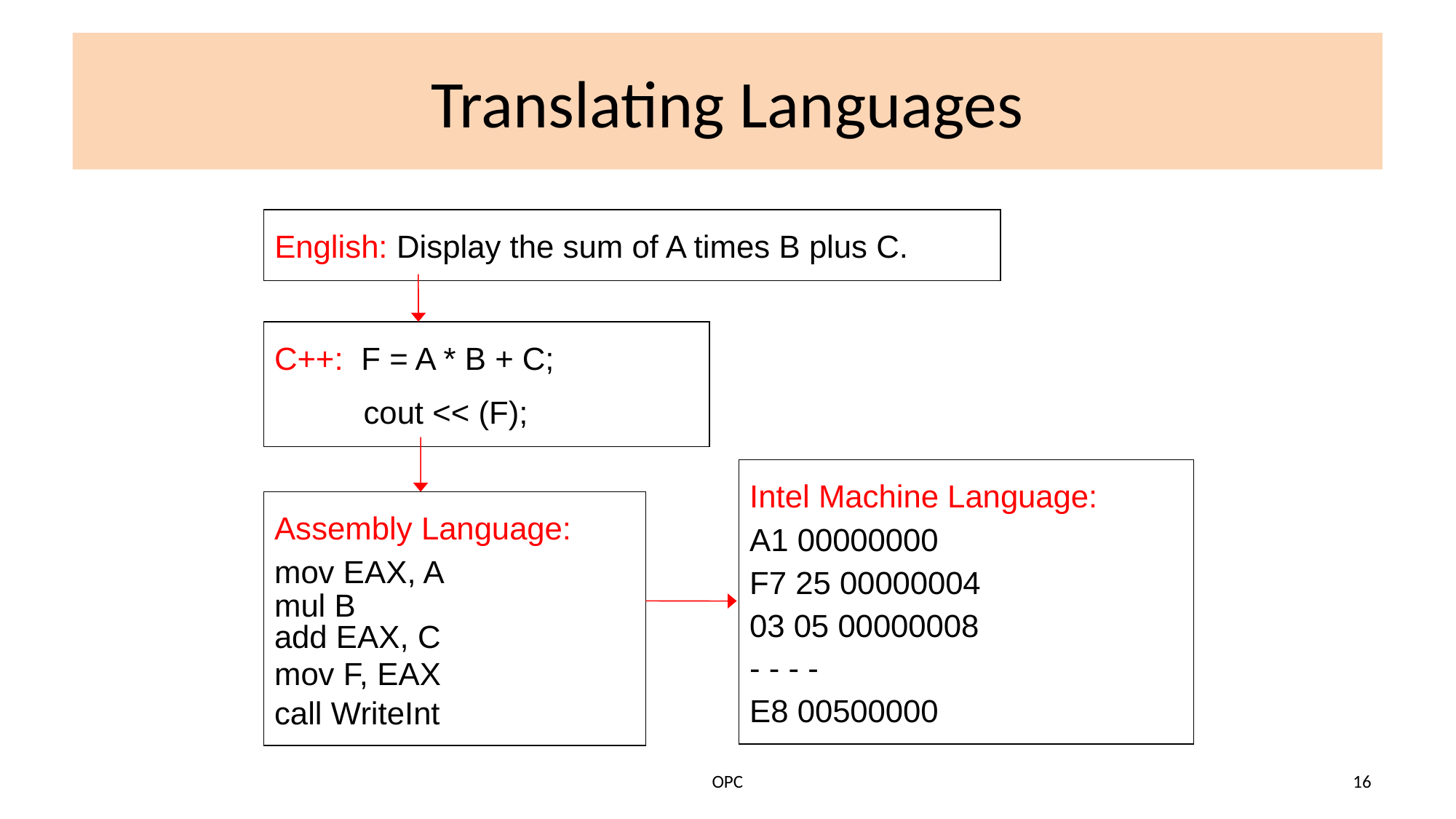

# Translating Languages
English: Display the sum of A times B plus C.

C++:  F = A * B + C;
          cout << (F);

Intel Machine Language:
A1 00000000
F7 25 00000004
03 05 00000008
- - - -
E8 00500000
Assembly Language:
mov EAX, A
mul B
add EAX, C
mov F, EAX
call WriteInt

OPC
16